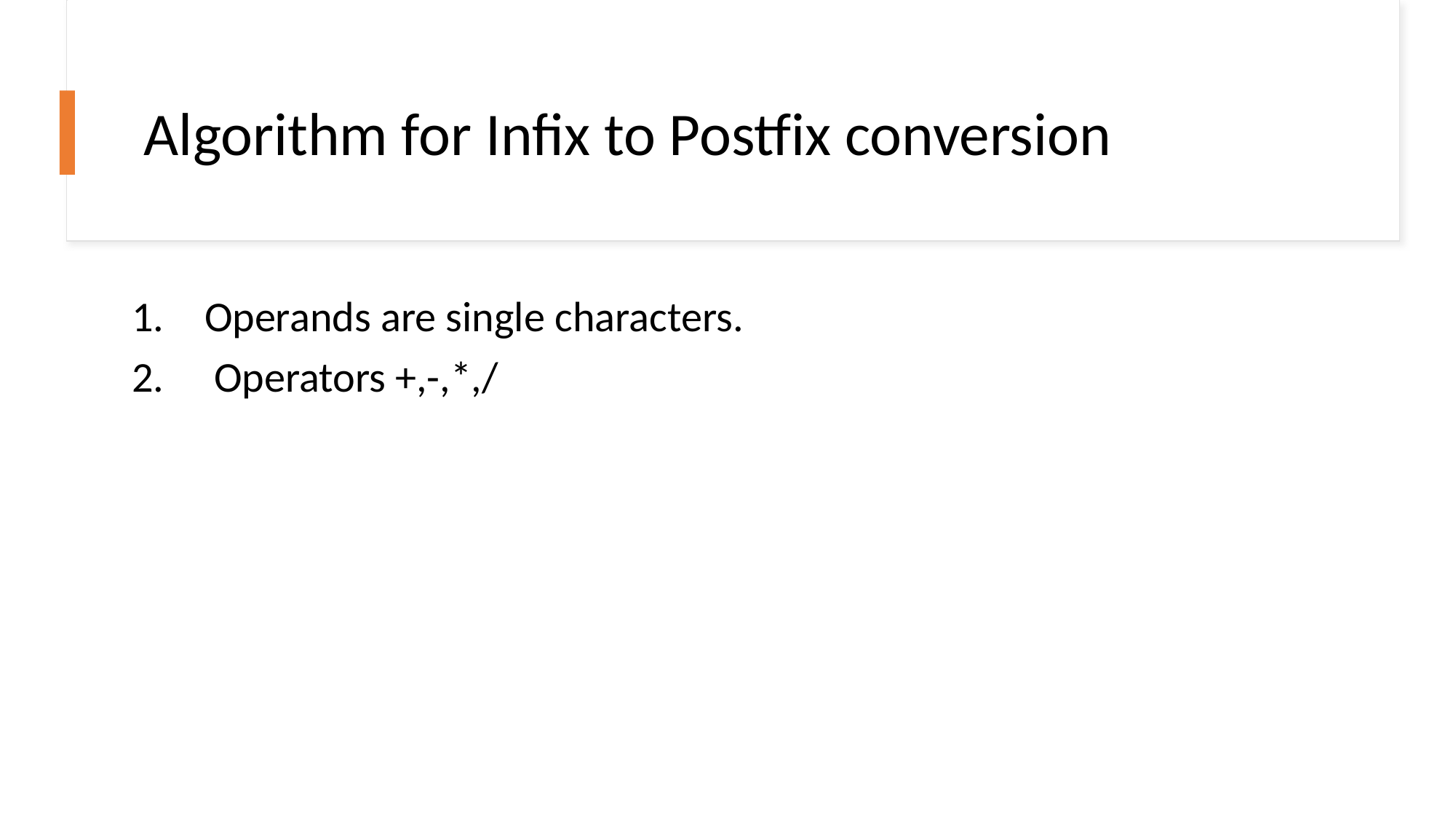

# Algorithm for Infix to Postfix conversion

Operands are single characters.
 Operators +,-,*,/